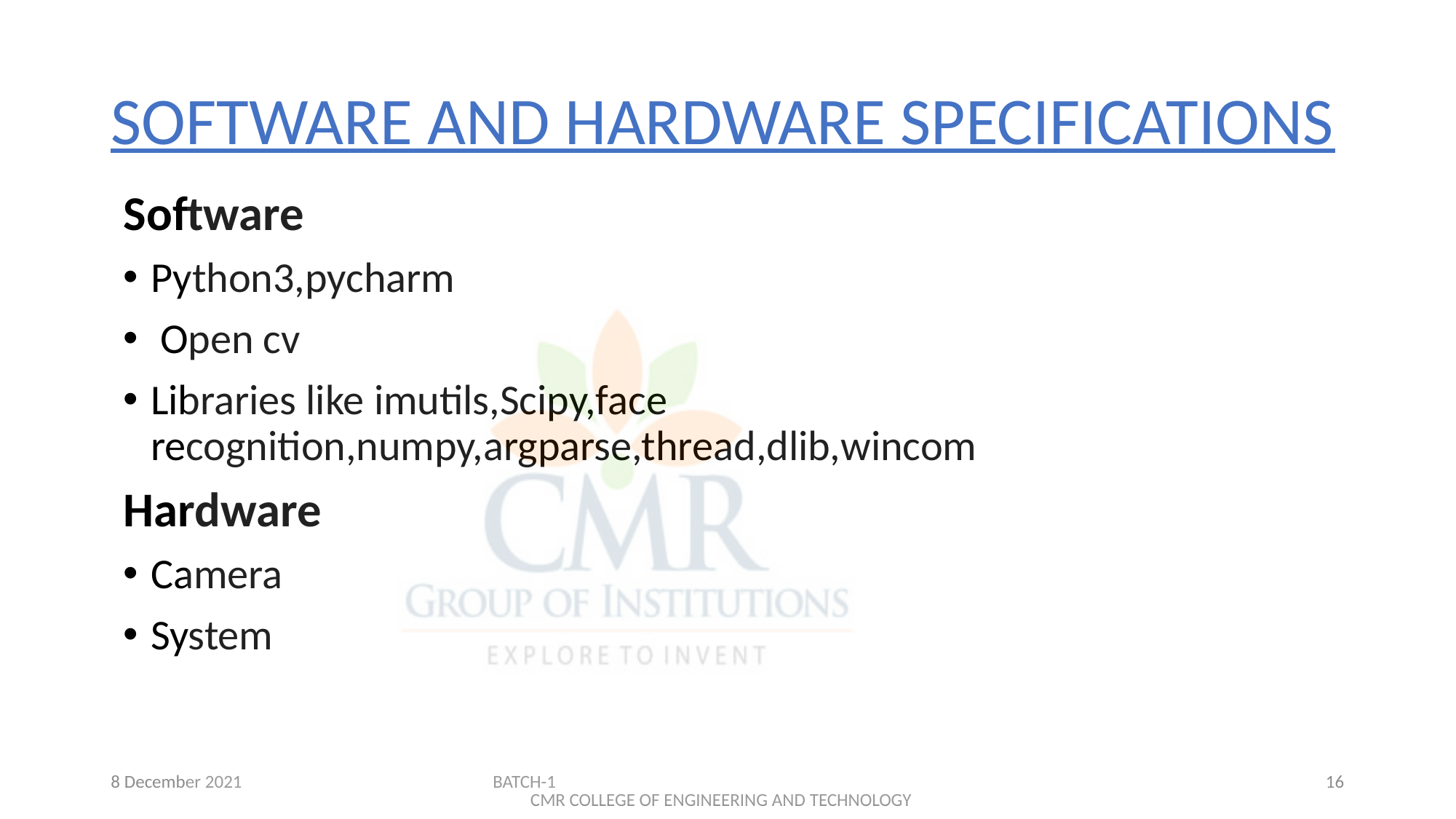

# SOFTWARE AND HARDWARE SPECIFICATIONS

Software
Python3,pycharm
 Open cv
Libraries like imutils,Scipy,face recognition,numpy,argparse,thread,dlib,wincom
Hardware
Camera
System
8 December 2021
BATCH-1                                                                                                          CMR COLLEGE OF ENGINEERING AND TECHNOLOGY
16